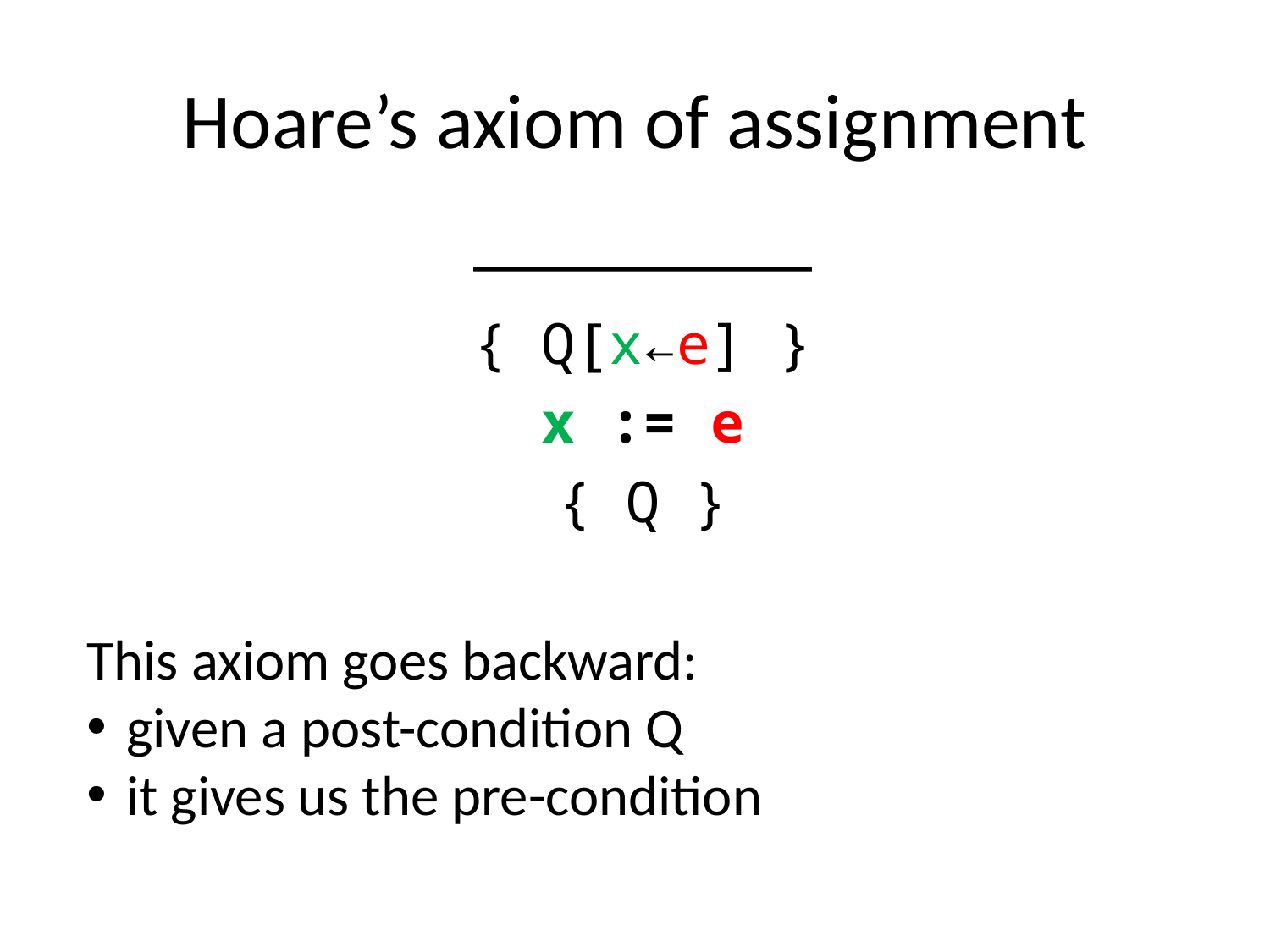

# Hoare’s axiom of assignment
――――――――――
{ Q[x←e] }
x := e
{ Q }
This axiom goes backward:
given a post-condition Q
it gives us the pre-condition